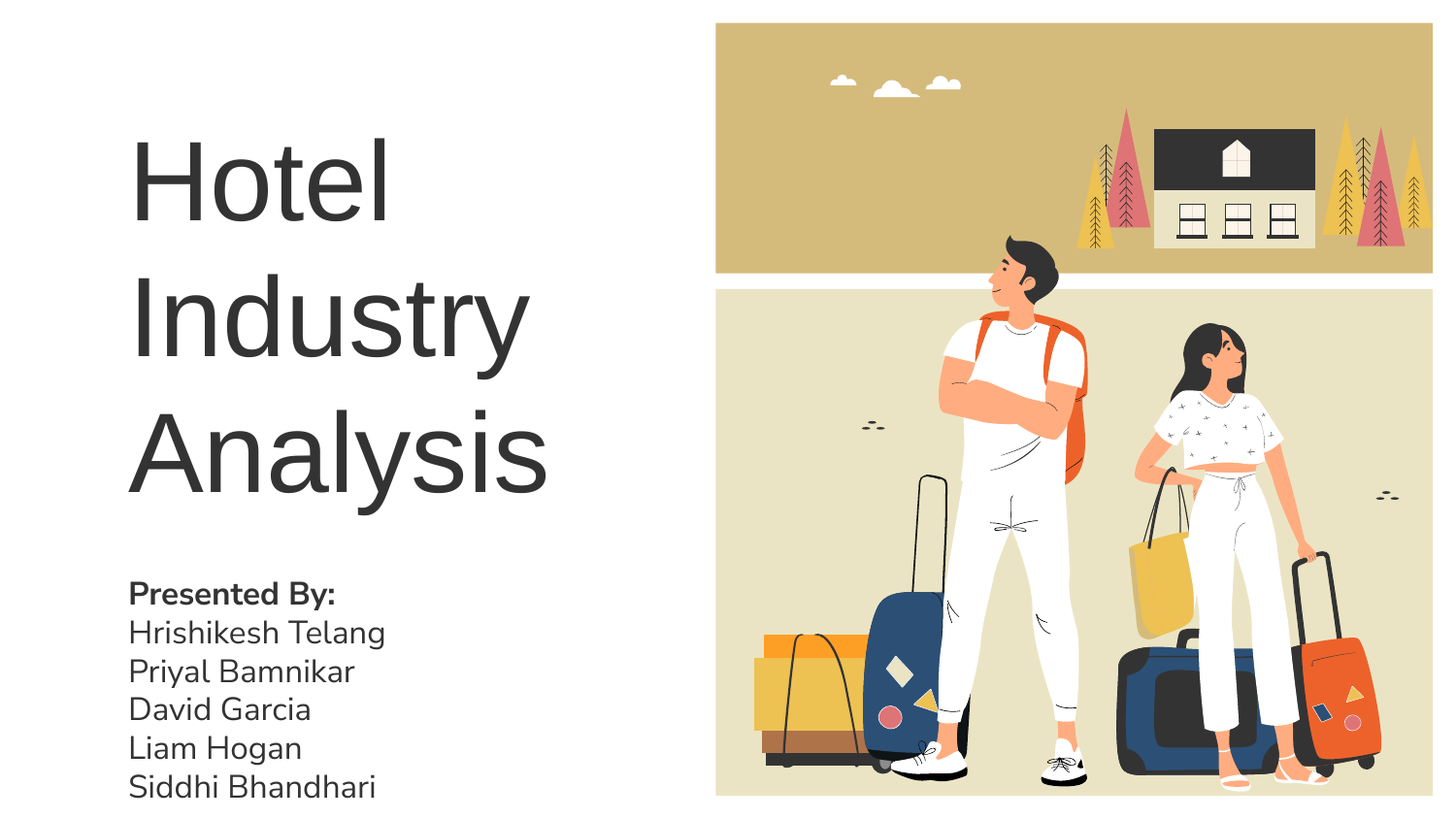

# Hotel Industry Analysis

Presented By:
Hrishikesh Telang
Priyal Bamnikar
David Garcia
Liam Hogan
Siddhi Bhandhari